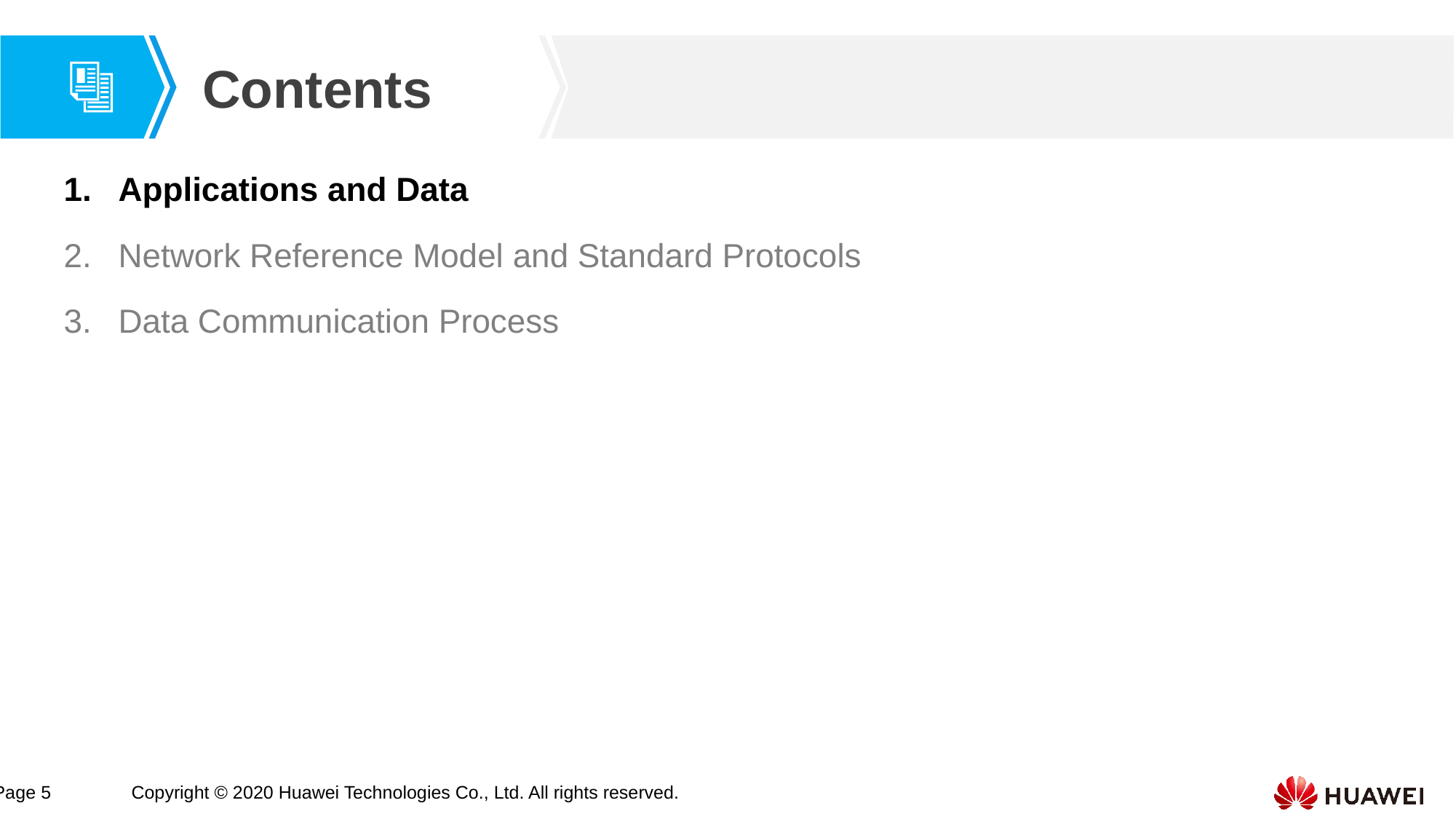

Applications and Data
Network Reference Model and Standard Protocols
Data Communication Process